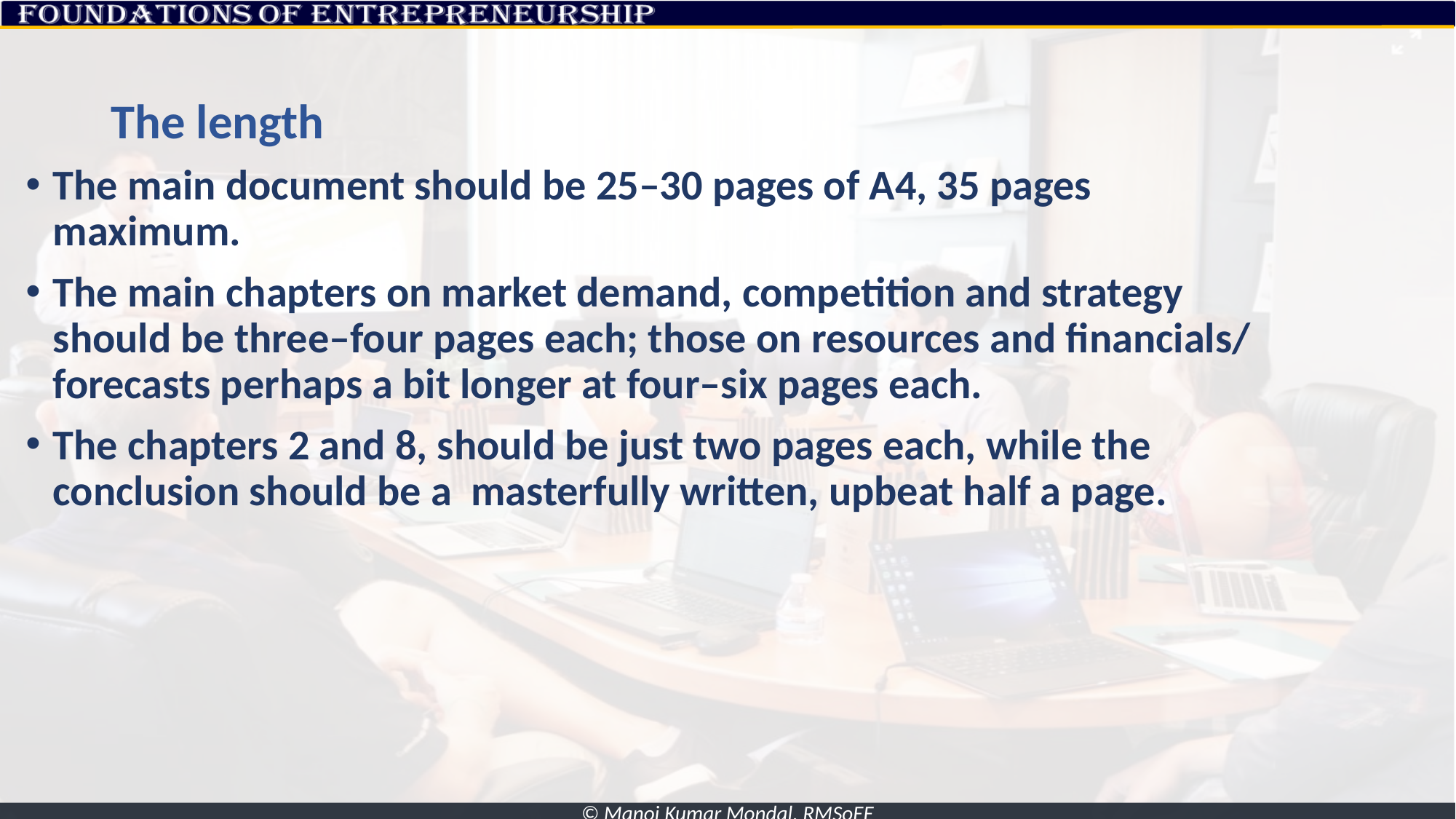

# The length
The main document should be 25–30 pages of A4, 35 pages maximum.
The main chapters on market demand, competition and strategy should be three–four pages each; those on resources and financials/ forecasts perhaps a bit longer at four–six pages each.
The chapters 2 and 8, should be just two pages each, while the conclusion should be a  masterfully written, upbeat half a page.